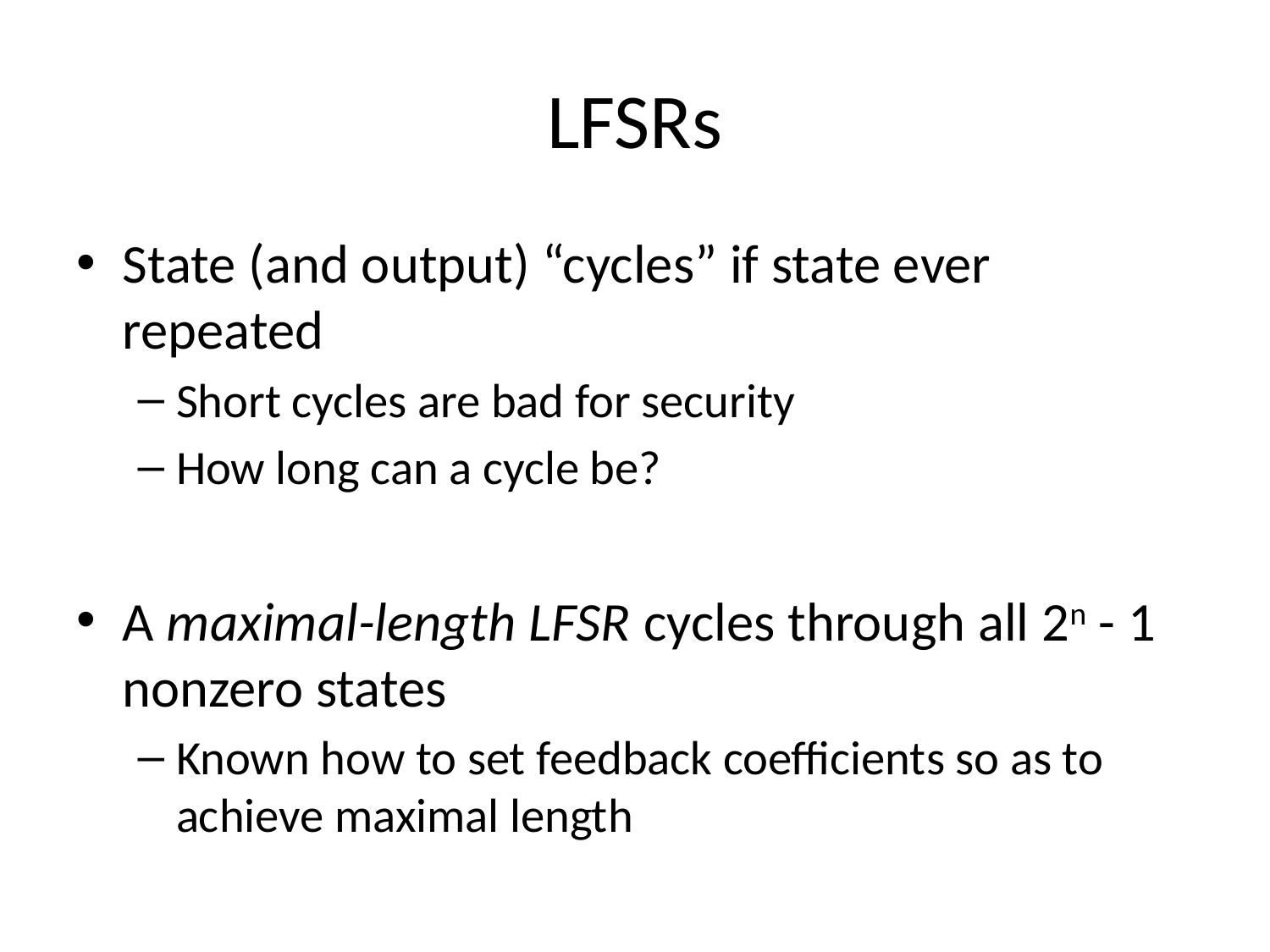

# LFSRs
State (and output) “cycles” if state ever repeated
Short cycles are bad for security
How long can a cycle be?

A maximal-length LFSR cycles through all 2n - 1 nonzero states
Known how to set feedback coefficients so as to achieve maximal length